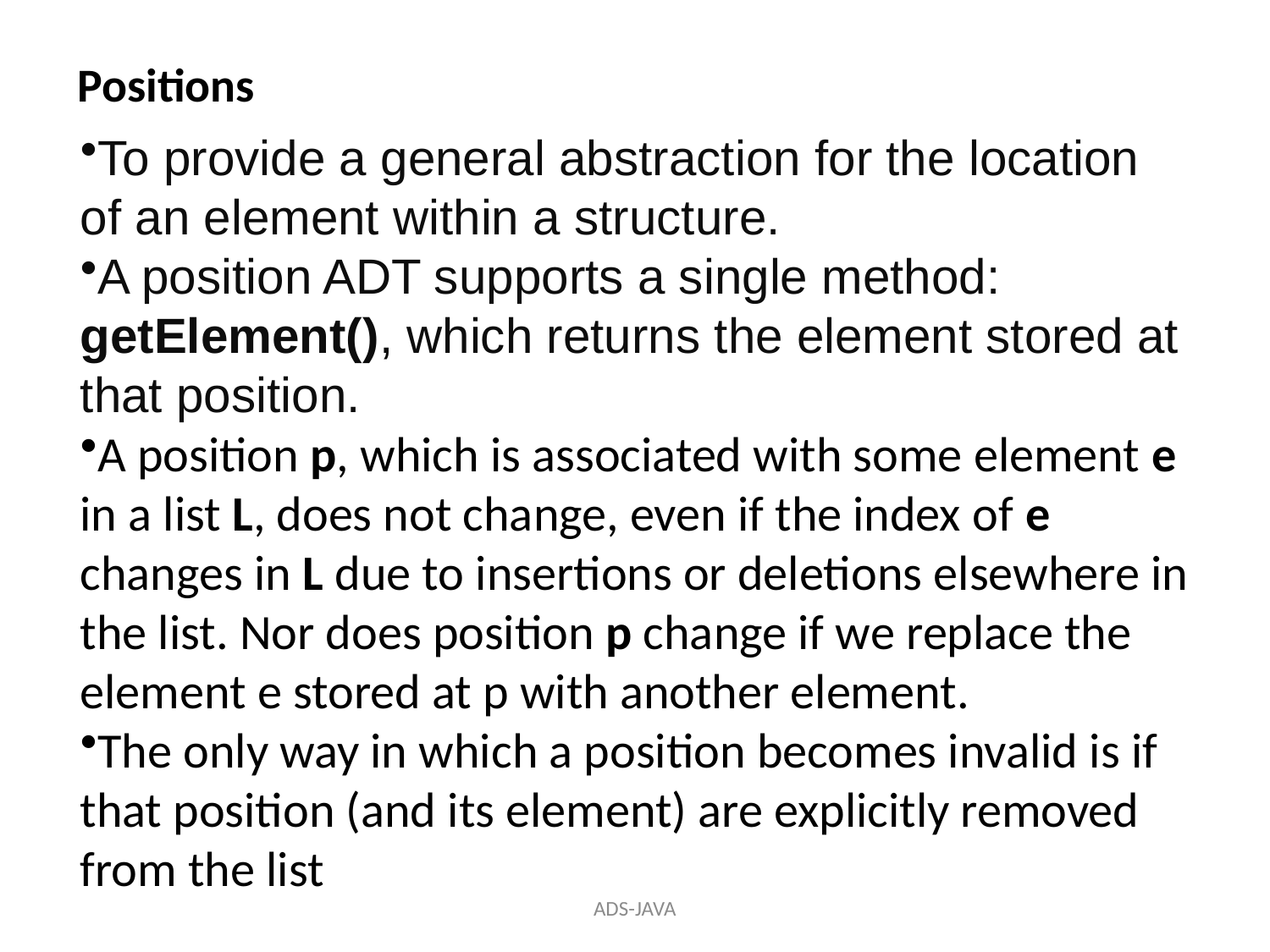

# Positions
To provide a general abstraction for the location of an element within a structure.
A position ADT supports a single method: getElement(), which returns the element stored at that position.
A position p, which is associated with some element e in a list L, does not change, even if the index of e changes in L due to insertions or deletions elsewhere in the list. Nor does position p change if we replace the element e stored at p with another element.
The only way in which a position becomes invalid is if that position (and its element) are explicitly removed from the list
ADS-JAVA